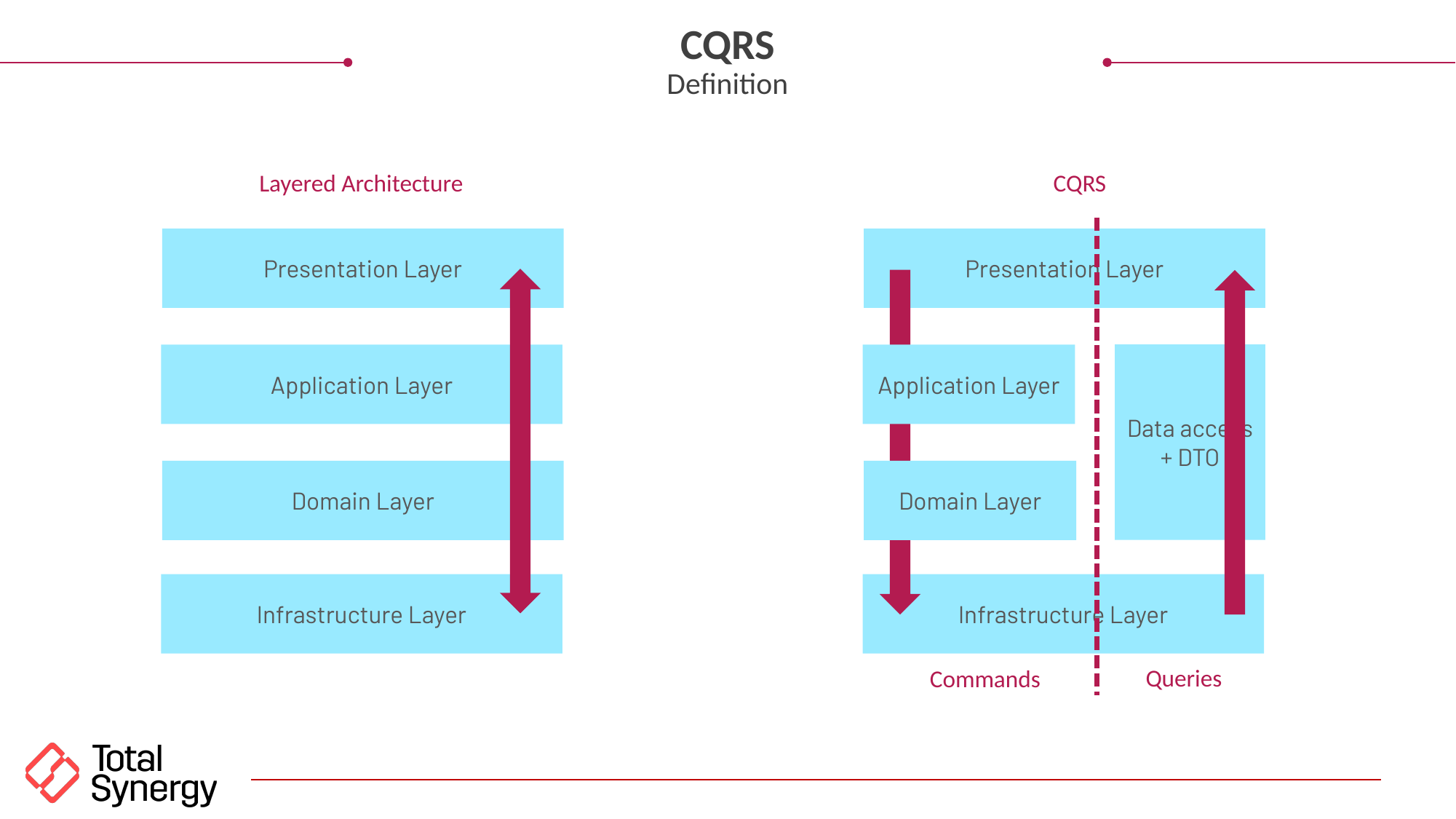

CQRS
Definition
Layered Architecture
CQRS
Presentation Layer
Presentation Layer

Application Layer
Application Layer
Data access + DTO
Domain Layer
Domain Layer
Infrastructure Layer
Infrastructure Layer
Queries
Commands